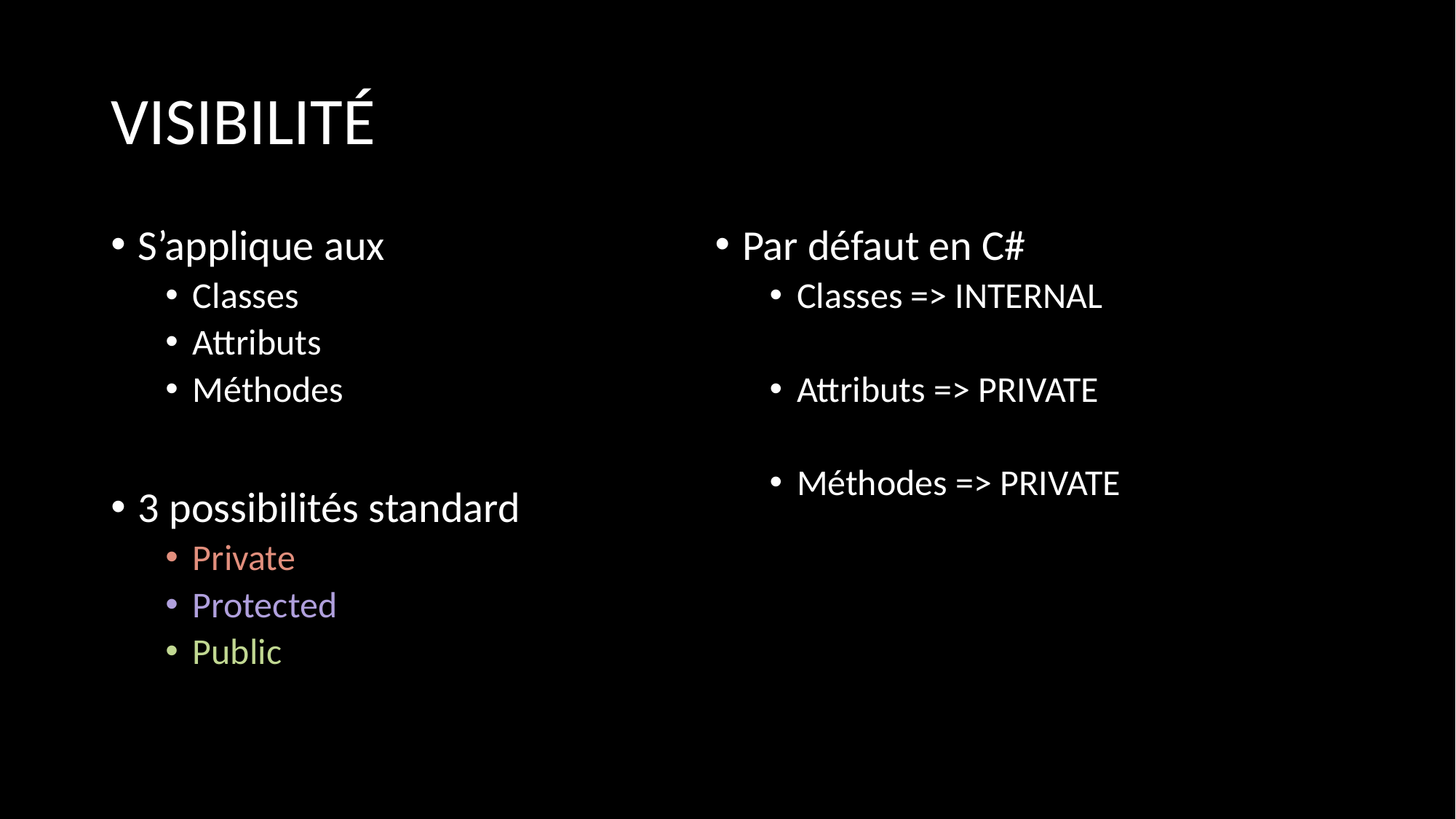

# VISIBILITÉ
S’applique aux
Classes
Attributs
Méthodes

3 possibilités standard
Private
Protected
Public

Par défaut en C#
Classes => INTERNAL

Attributs => PRIVATE

Méthodes => PRIVATE